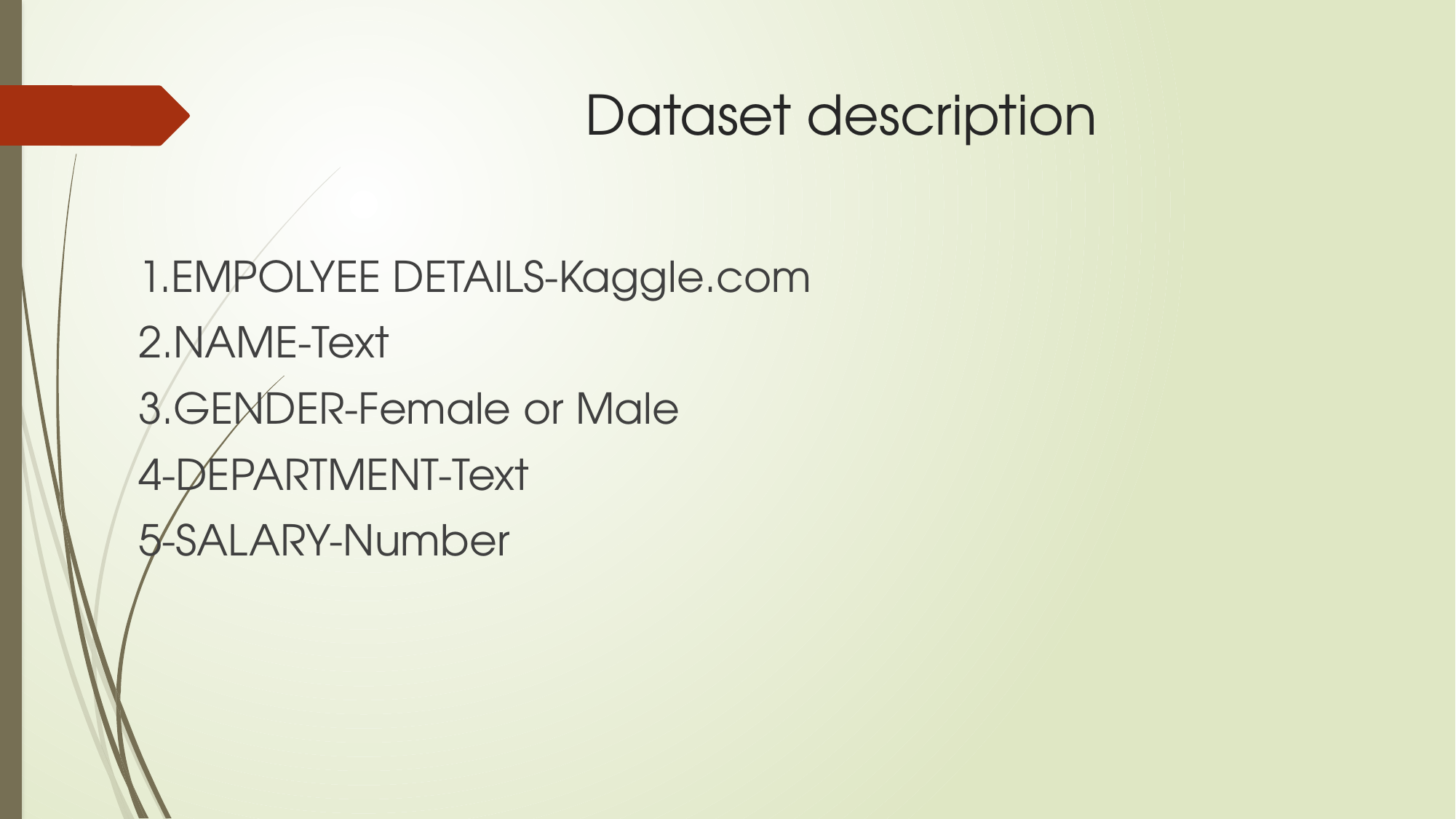

# Dataset description
1.EMPOLYEE DETAILS-Kaggle.com
2.NAME-Text
3.GENDER-Female or Male
4-DEPARTMENT-Text
5-SALARY-Number